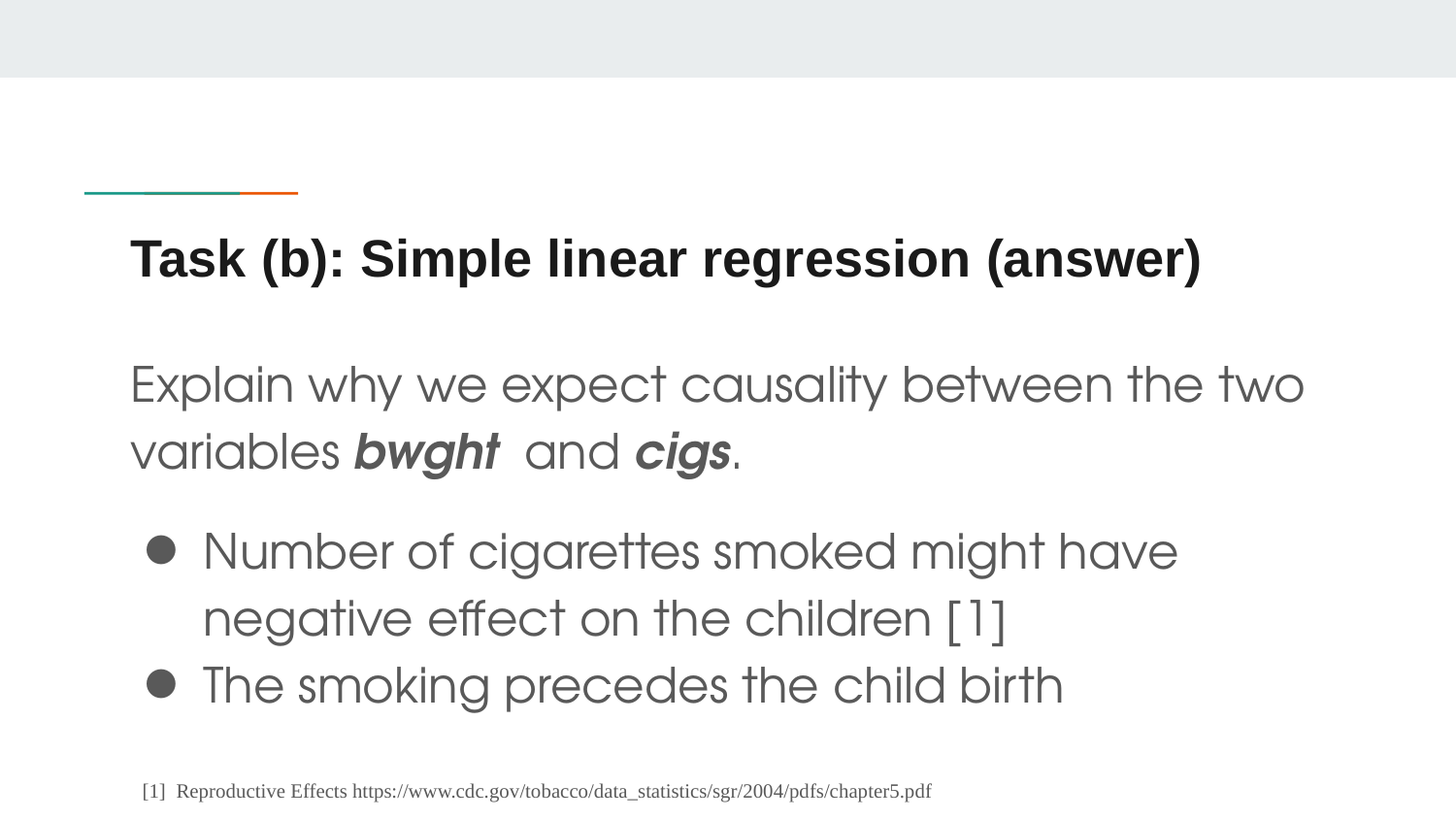

# Task (b): Simple linear regression (answer)
Explain why we expect causality between the two variables bwght  and cigs.
Number of cigarettes smoked might have negative effect on the children [1]
The smoking precedes the child birth
[1]  Reproductive Effects https://www.cdc.gov/tobacco/data_statistics/sgr/2004/pdfs/chapter5.pdf